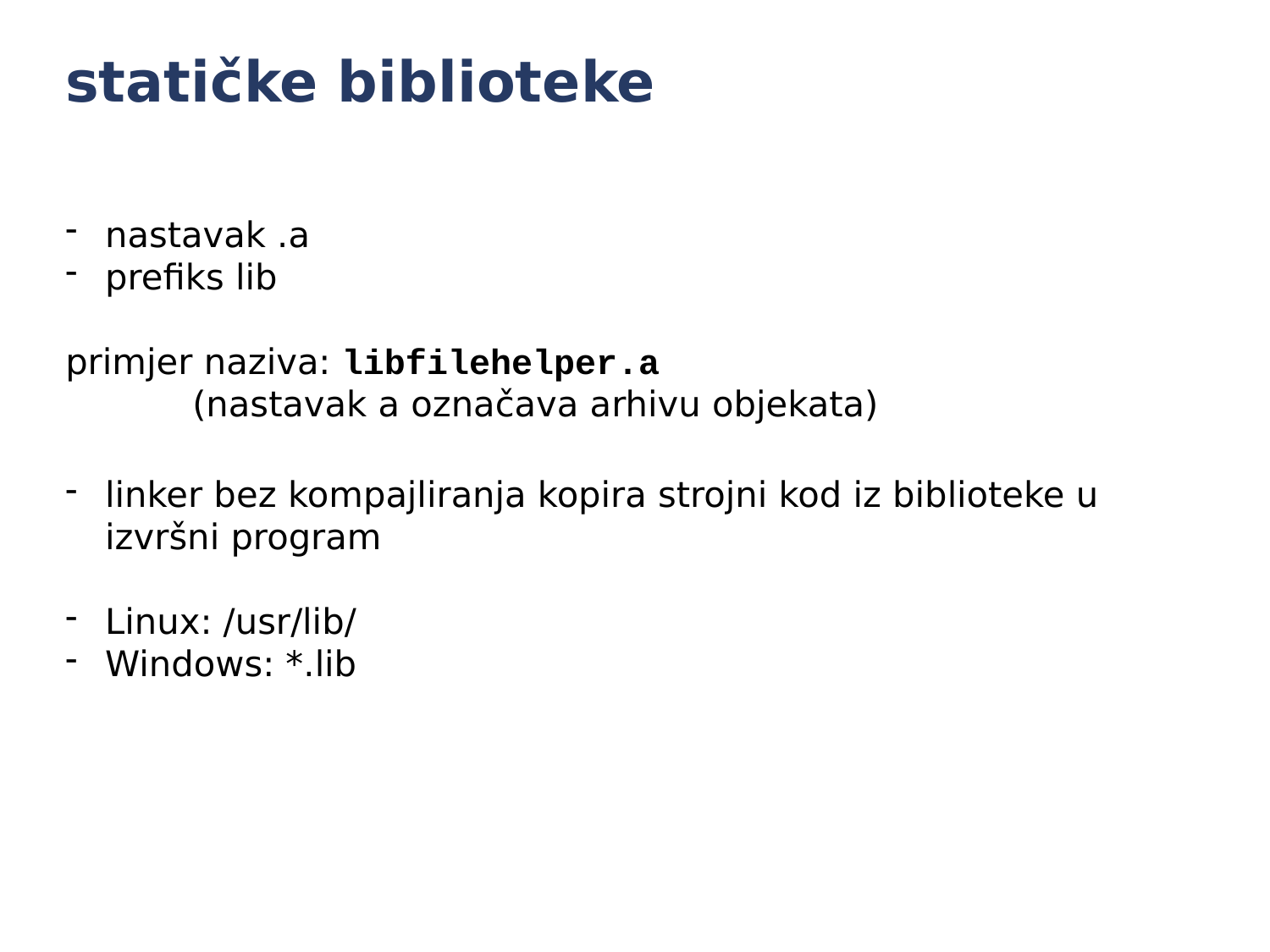

statičke biblioteke
nastavak .a
prefiks lib

primjer naziva: libfilehelper.a
	(nastavak a označava arhivu objekata)
linker bez kompajliranja kopira strojni kod iz biblioteke u 	izvršni program

Linux: /usr/lib/
Windows: *.lib